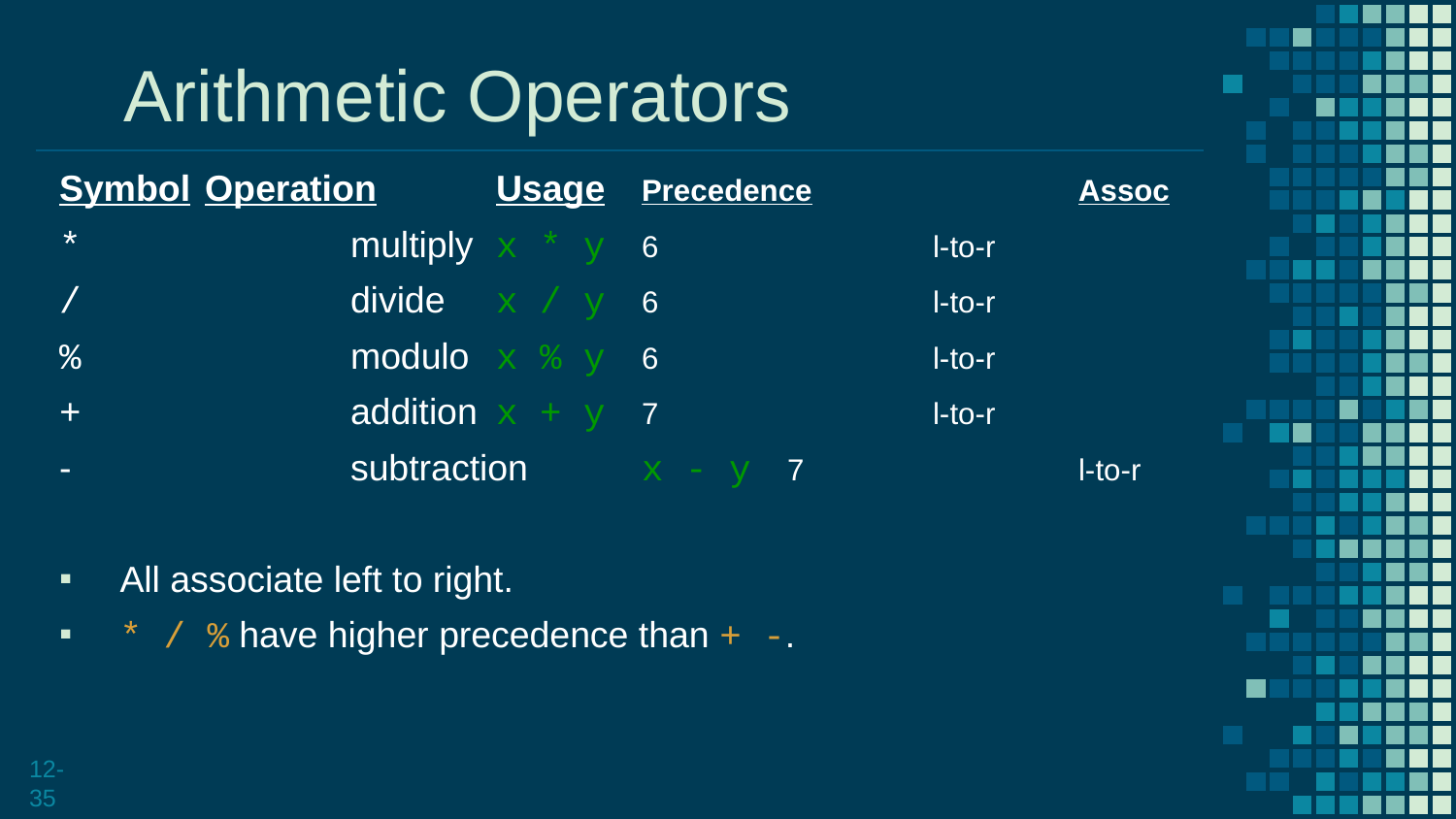

# Arithmetic Operators
Symbol	Operation	Usage	Precedence		Assoc
*		multiply	x * y	6		l-to-r
/		divide	x / y	6		l-to-r
%		modulo	x % y	6		l-to-r
+		addition	x + y	7		l-to-r
-		subtraction	x - y	7		l-to-r

All associate left to right.
* / % have higher precedence than + -.
12-35